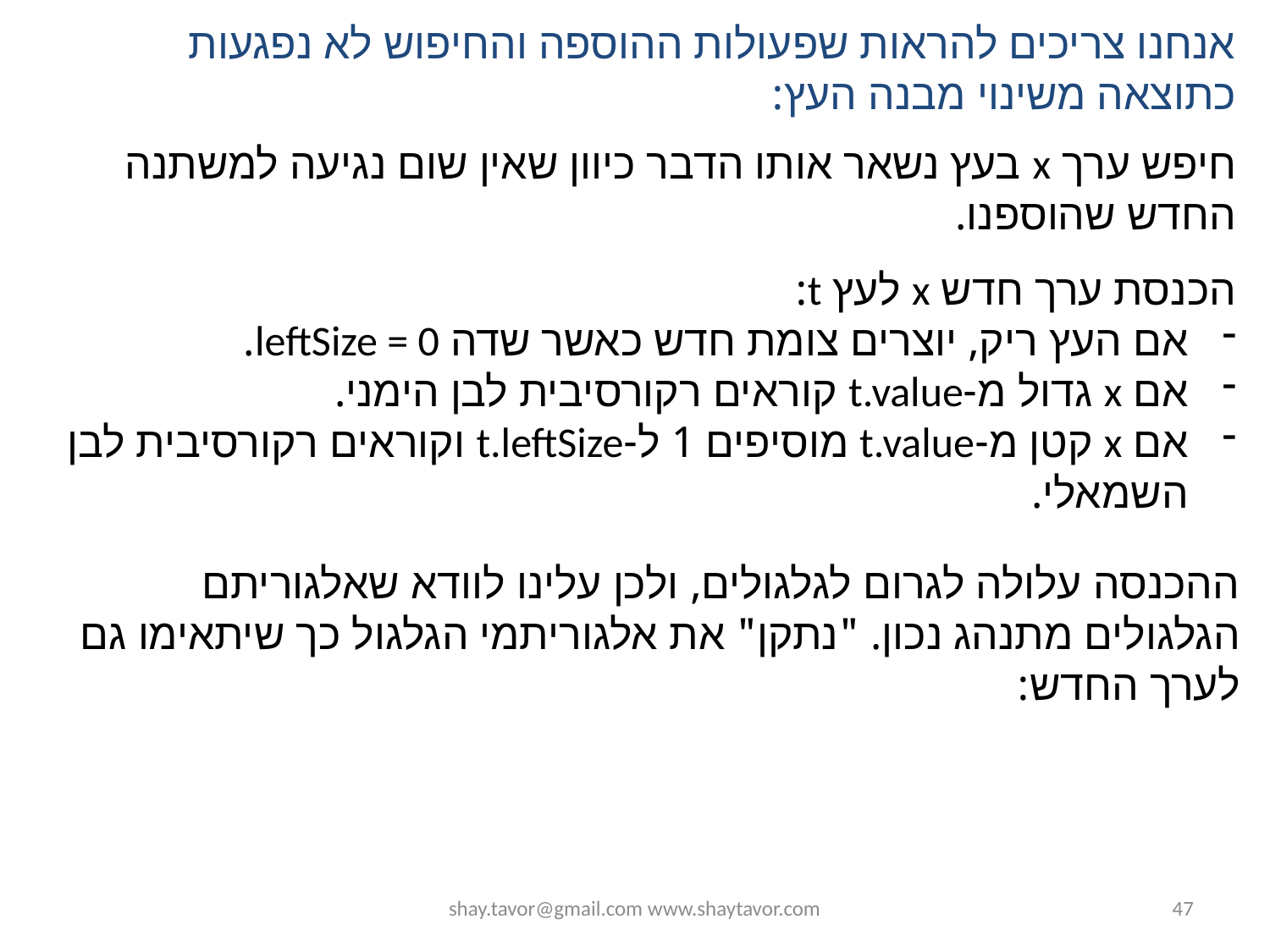

אנחנו צריכים להראות שפעולות ההוספה והחיפוש לא נפגעות כתוצאה משינוי מבנה העץ:
חיפש ערך x בעץ נשאר אותו הדבר כיוון שאין שום נגיעה למשתנה החדש שהוספנו.
הכנסת ערך חדש x לעץ t:
אם העץ ריק, יוצרים צומת חדש כאשר שדה leftSize = 0.
אם x גדול מ-t.value קוראים רקורסיבית לבן הימני.
אם x קטן מ-t.value מוסיפים 1 ל-t.leftSize וקוראים רקורסיבית לבן השמאלי.
ההכנסה עלולה לגרום לגלגולים, ולכן עלינו לוודא שאלגוריתם הגלגולים מתנהג נכון. "נתקן" את אלגוריתמי הגלגול כך שיתאימו גם לערך החדש:
shay.tavor@gmail.com www.shaytavor.com
47